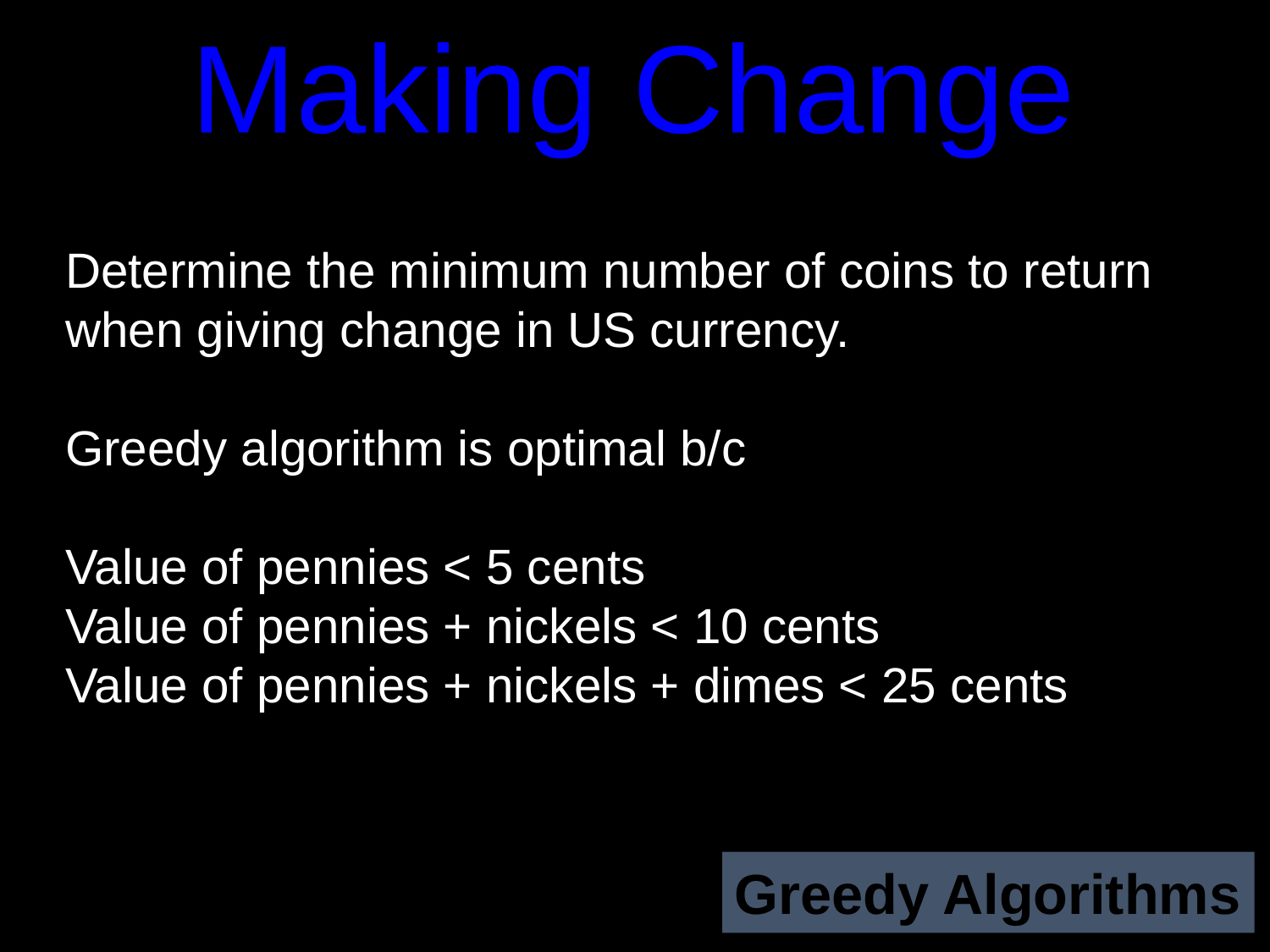

Making Change

Determine the minimum number of coins to return when giving change in US currency.

Greedy algorithm is optimal b/c

Value of pennies < 5 cents
Value of pennies + nickels < 10 cents
Value of pennies + nickels + dimes < 25 cents